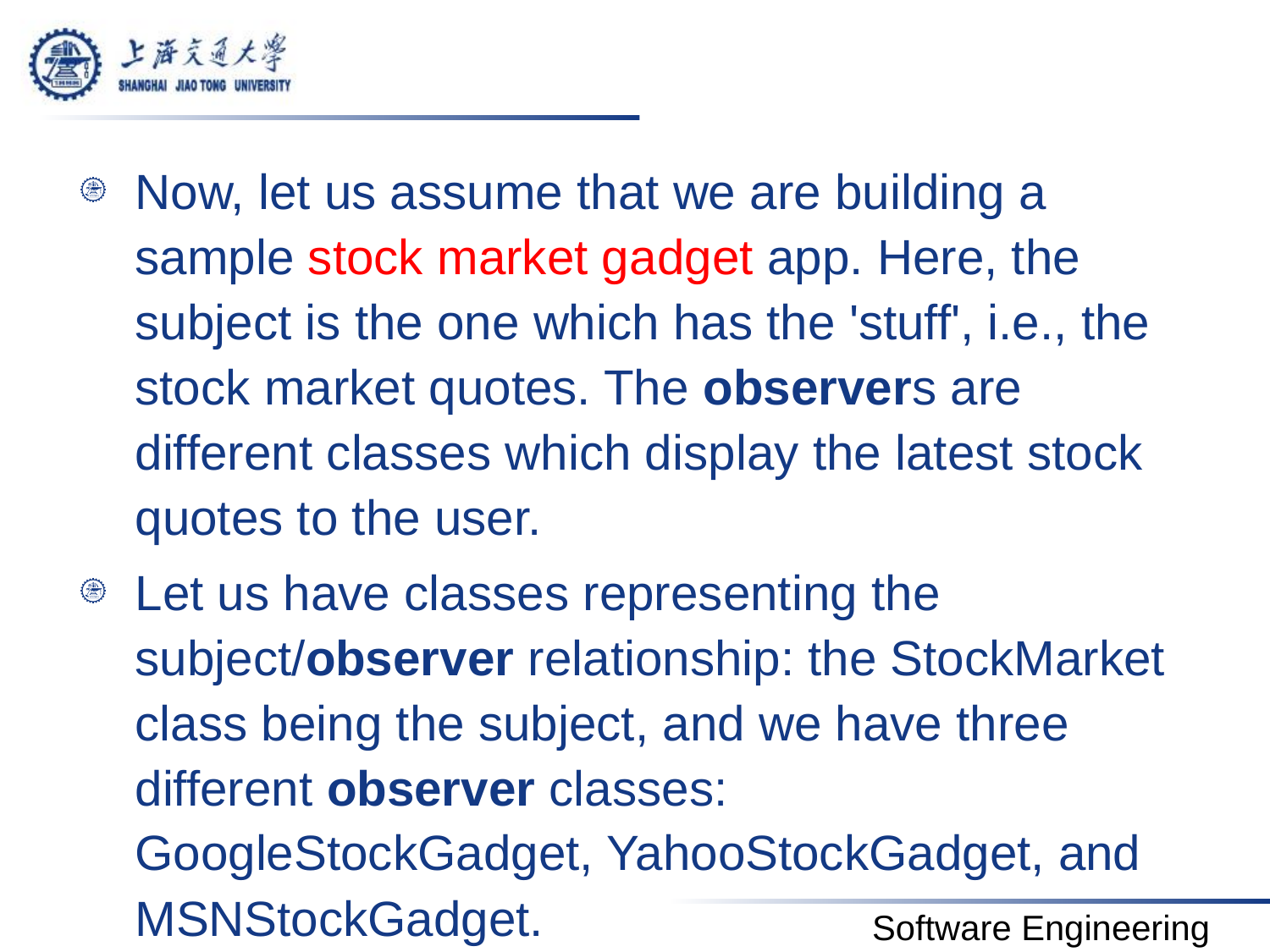

#
Now, let us assume that we are building a sample stock market gadget app. Here, the subject is the one which has the 'stuff', i.e., the stock market quotes. The observers are different classes which display the latest stock quotes to the user.
Let us have classes representing the subject/observer relationship: the StockMarket class being the subject, and we have three different observer classes: GoogleStockGadget, YahooStockGadget, and MSNStockGadget.